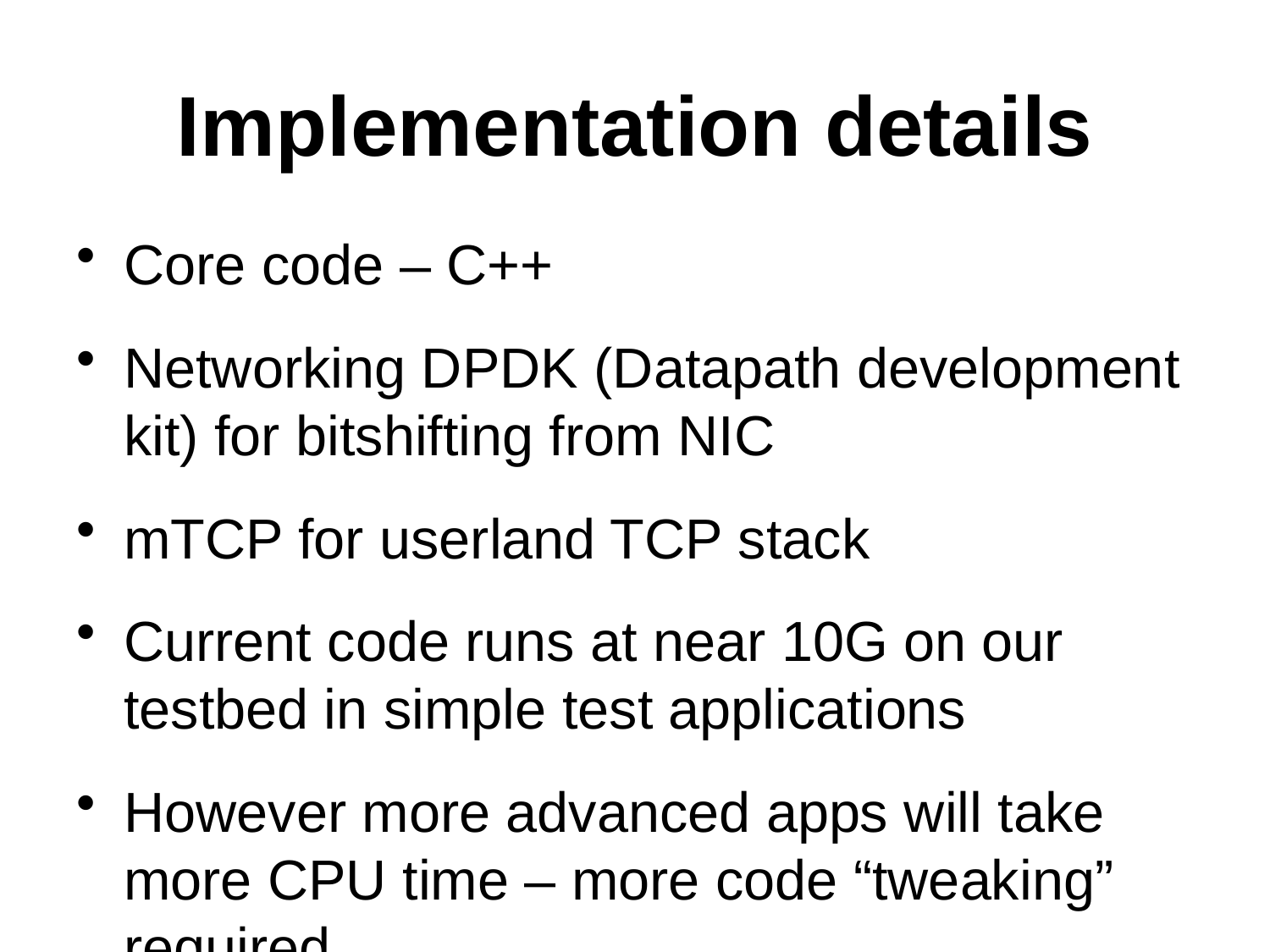

# Implementation details
Core code – C++
Networking DPDK (Datapath development kit) for bitshifting from NIC
mTCP for userland TCP stack
Current code runs at near 10G on our testbed in simple test applications
However more advanced apps will take more CPU time – more code “tweaking” required.